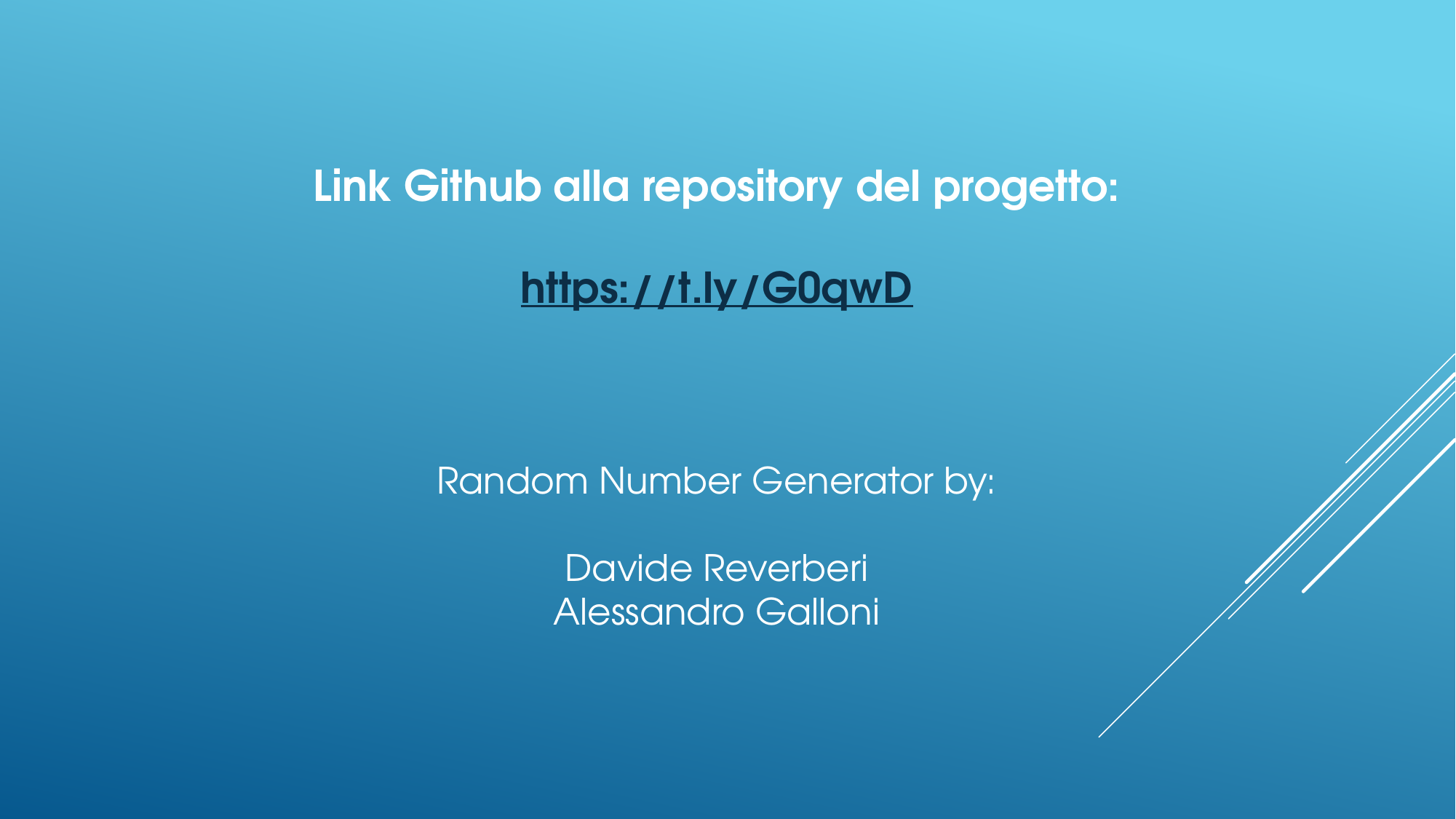

Link Github alla repository del progetto:
https://t.ly/G0qwD
Random Number Generator by:
Davide Reverberi
Alessandro Galloni